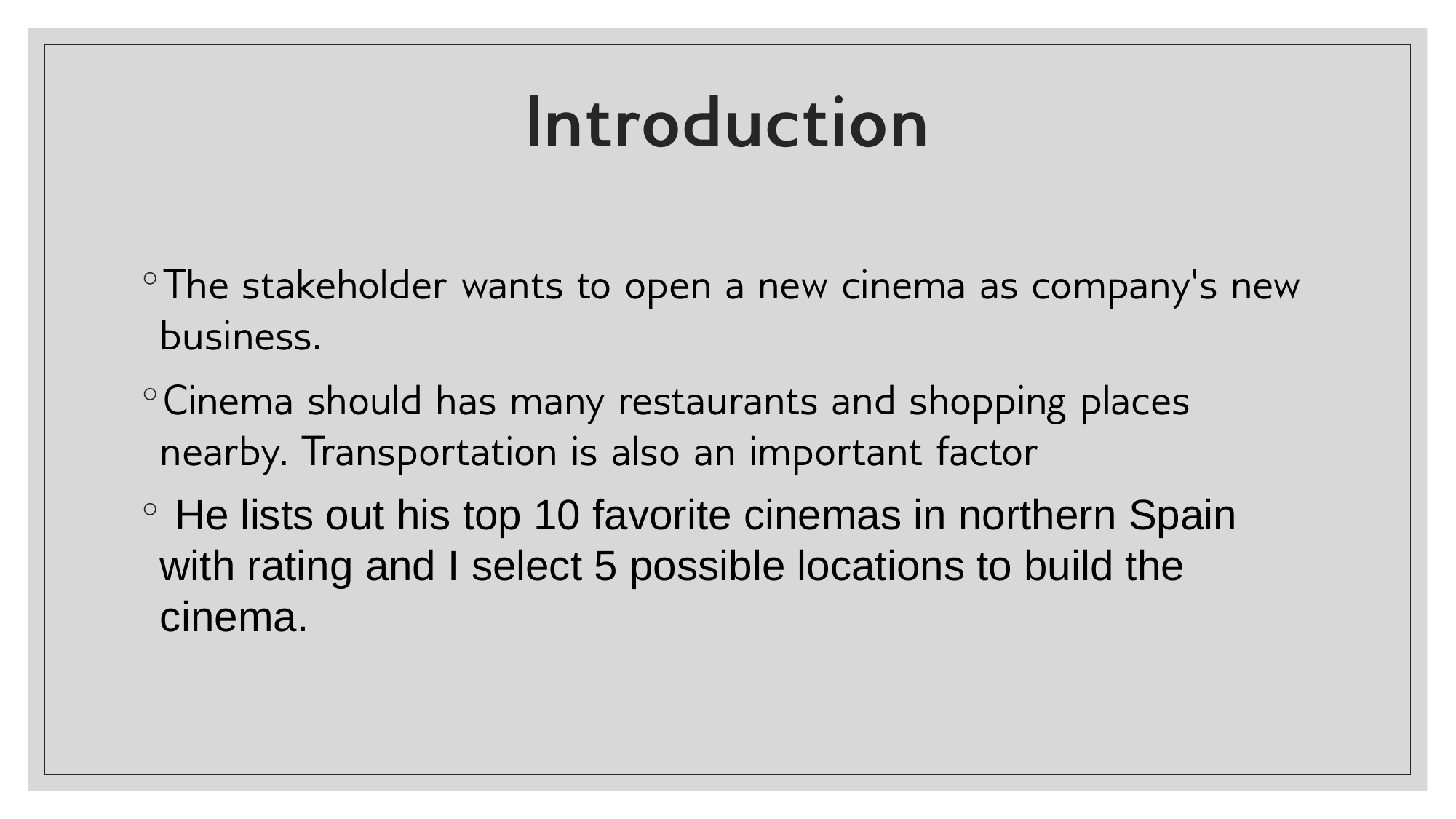

# Introduction
The stakeholder wants to open a new cinema as company's new business.
Cinema should has many restaurants and shopping places nearby. Transportation is also an important factor
 He lists out his top 10 favorite cinemas in northern Spain with rating and I select 5 possible locations to build the cinema.